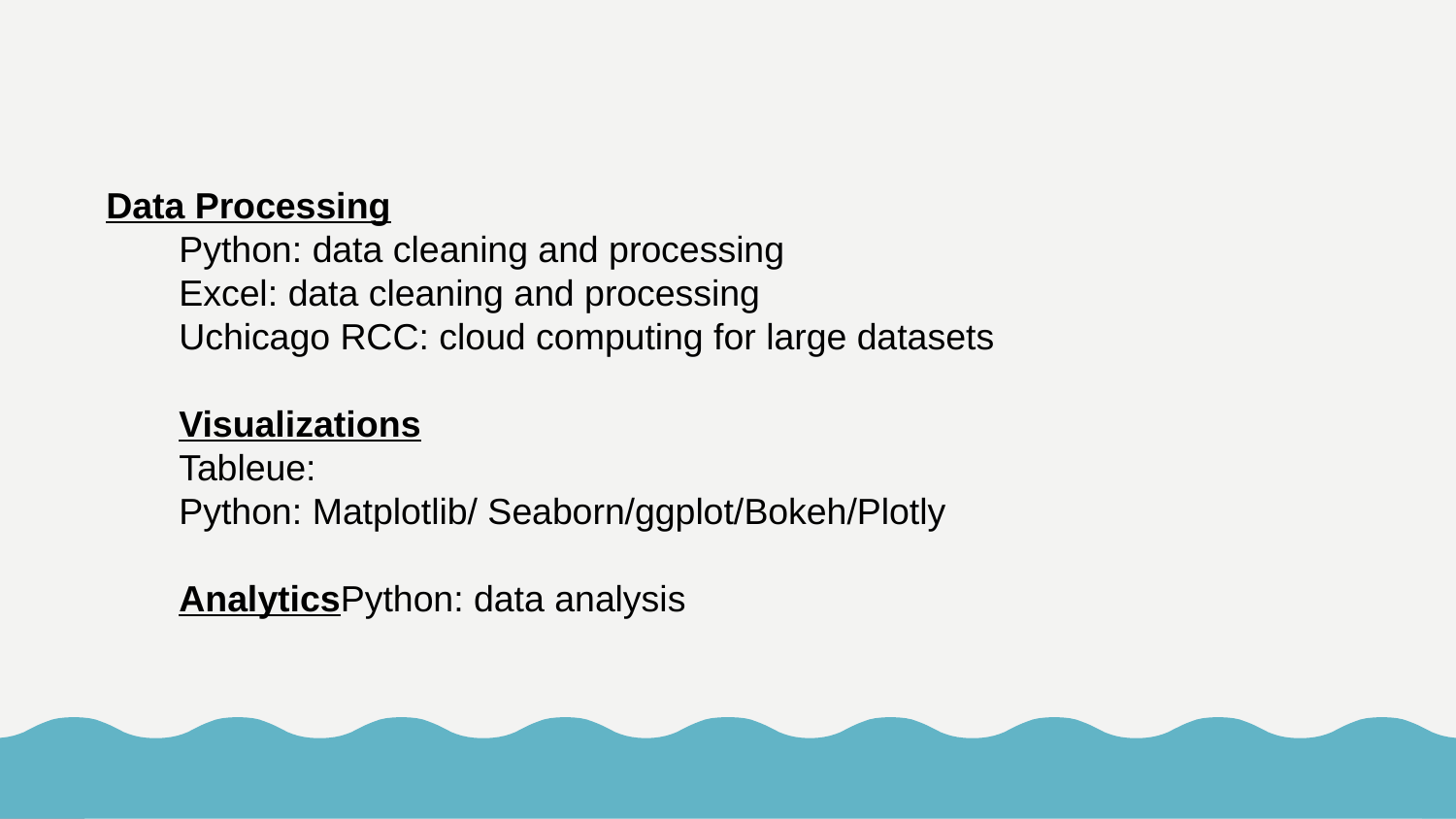

Data Processing
Python: data cleaning and processing
Excel: data cleaning and processing
Uchicago RCC: cloud computing for large datasets

Visualizations
Tableue:
Python: Matplotlib/ Seaborn/ggplot/Bokeh/Plotly

AnalyticsPython: data analysis